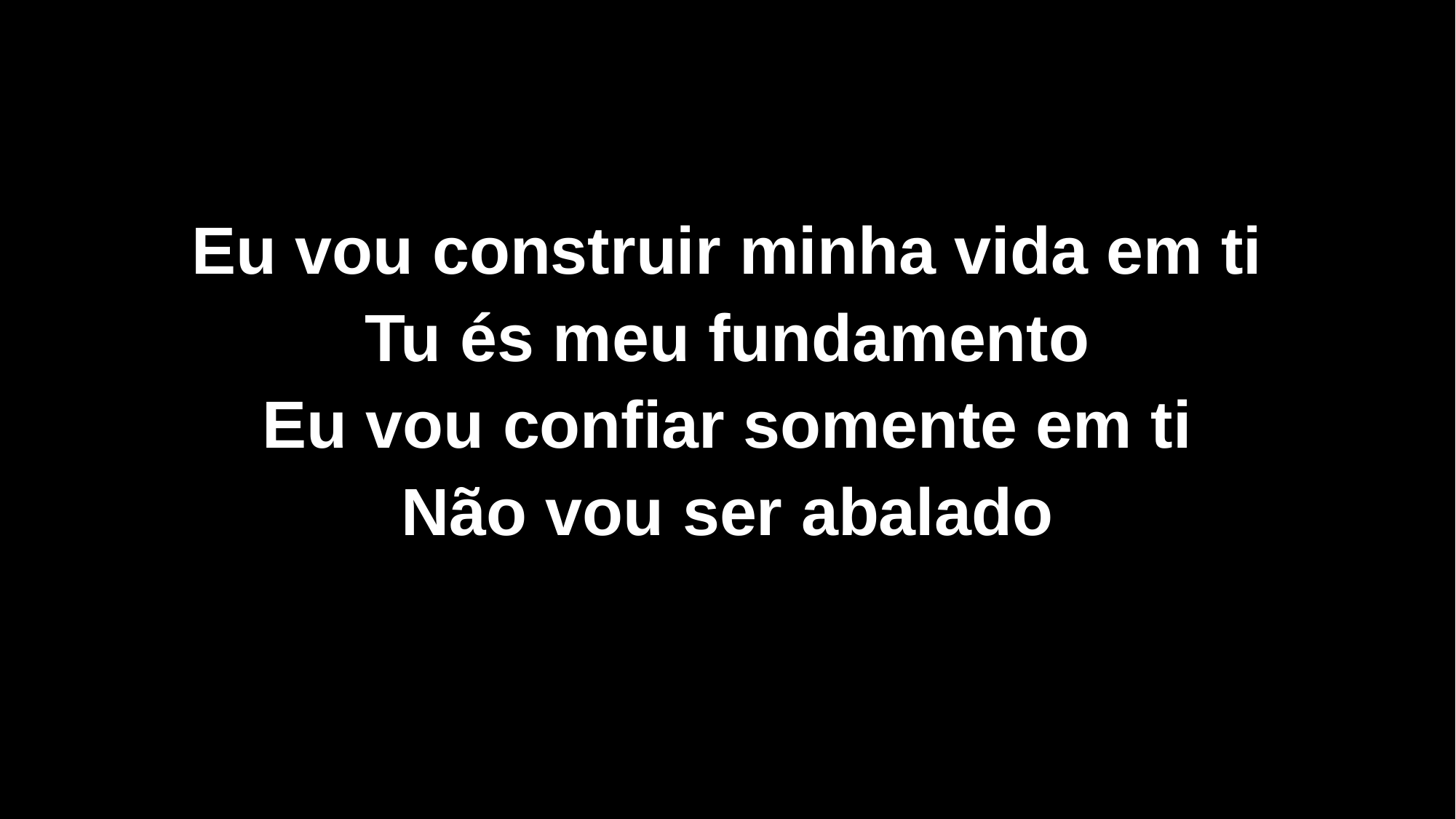

Eu vou construir minha vida em ti
Tu és meu fundamento
Eu vou confiar somente em ti
Não vou ser abalado